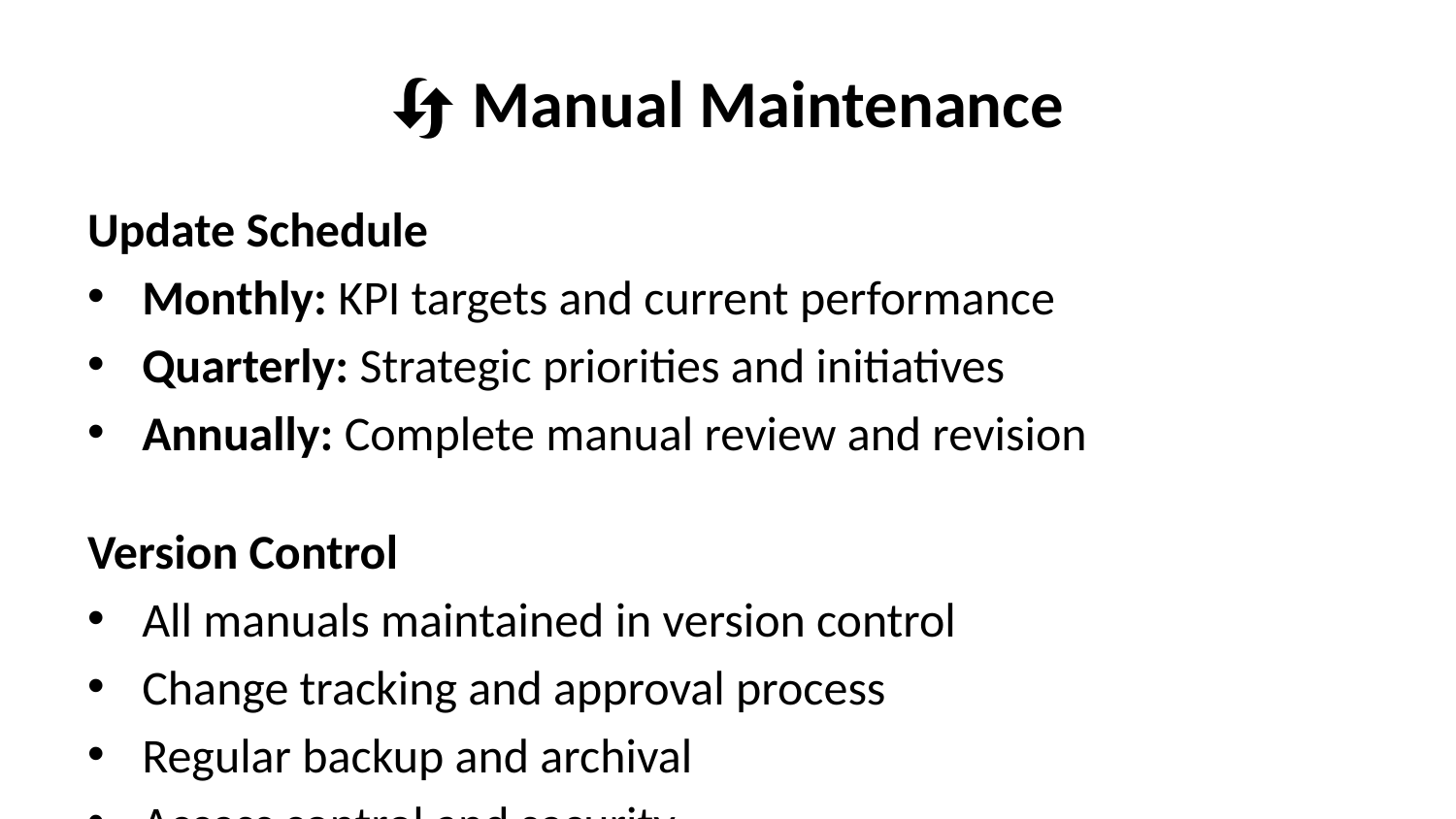

# 🔄 Manual Maintenance
Update Schedule
Monthly: KPI targets and current performance
Quarterly: Strategic priorities and initiatives
Annually: Complete manual review and revision
Version Control
All manuals maintained in version control
Change tracking and approval process
Regular backup and archival
Access control and security